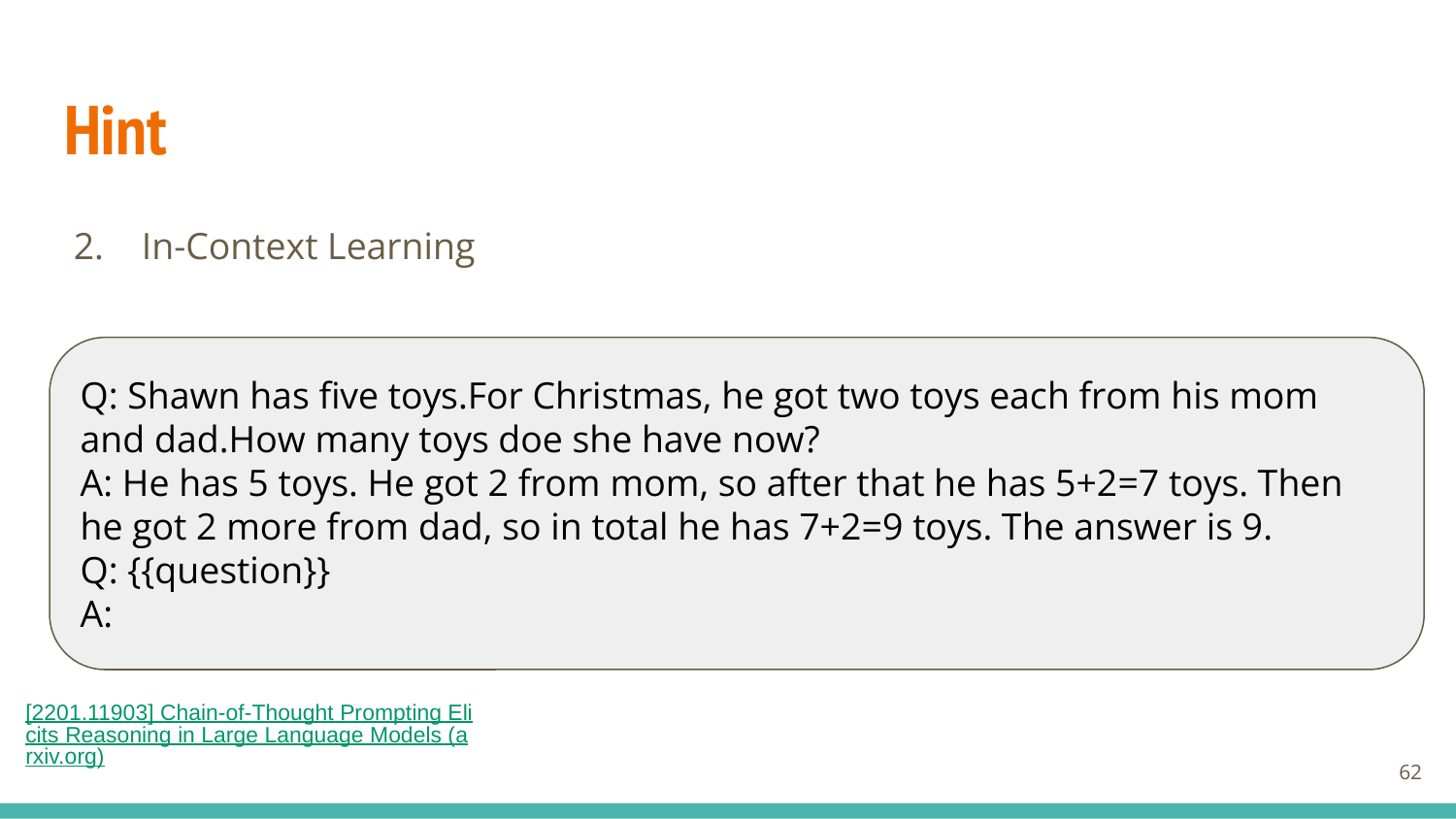

# Hint
 2.    In-Context Learning

Q: Shawn has five toys.For Christmas, he got two toys each from his mom and dad.How many toys doe she have now?
A: He has 5 toys. He got 2 from mom, so after that he has 5+2=7 toys. Then he got 2 more from dad, so in total he has 7+2=9 toys. The answer is 9.
Q: {{question}}
A:
[2201.11903] Chain-of-Thought Prompting Elicits Reasoning in Large Language Models (arxiv.org)
62